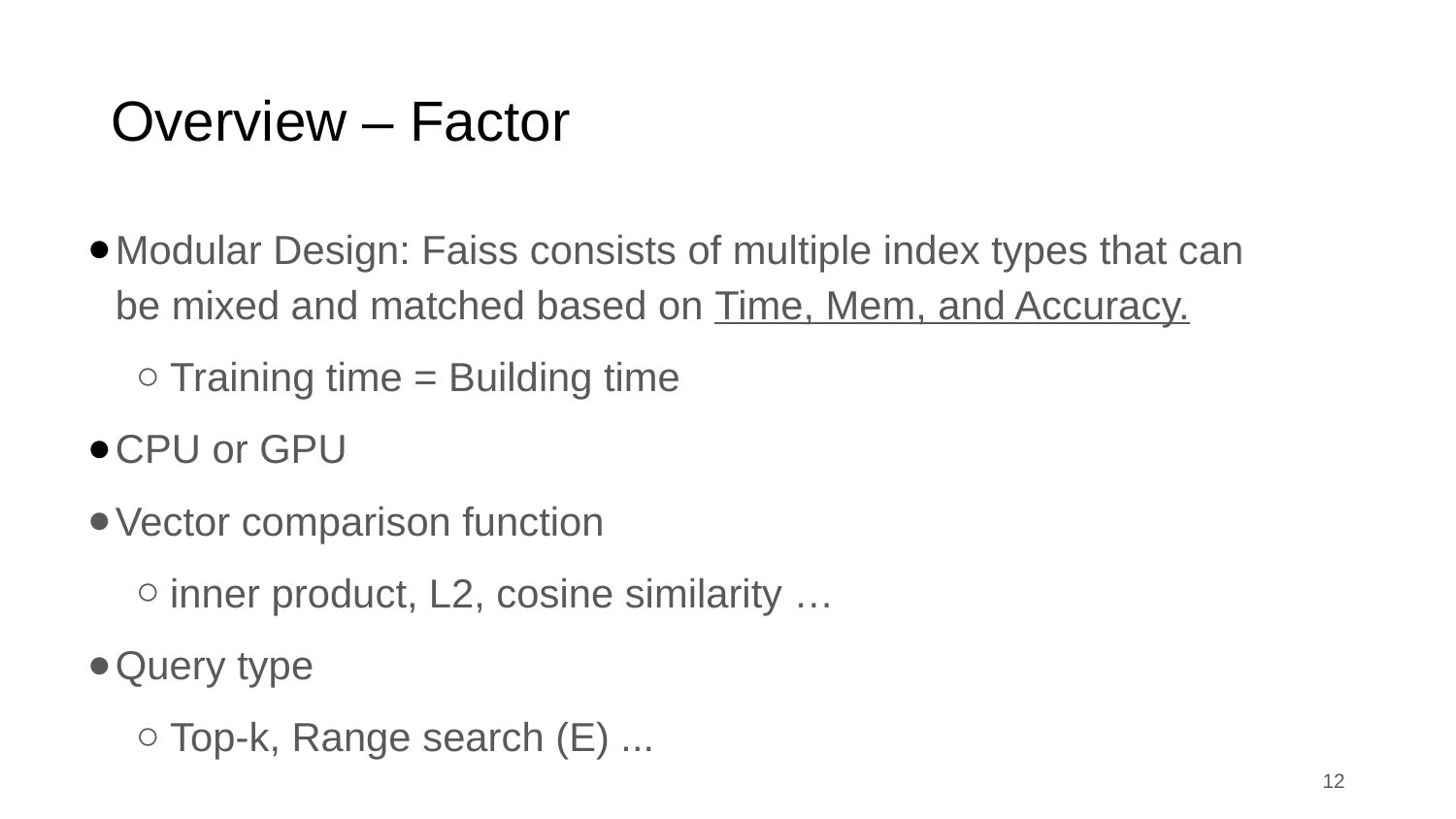

# Overview – Factor
Modular Design: Faiss consists of multiple index types that can be mixed and matched based on Time, Mem, and Accuracy.
Training time = Building time
CPU or GPU
Vector comparison function
inner product, L2, cosine similarity …
Query type
Top-k, Range search (E) ...
12